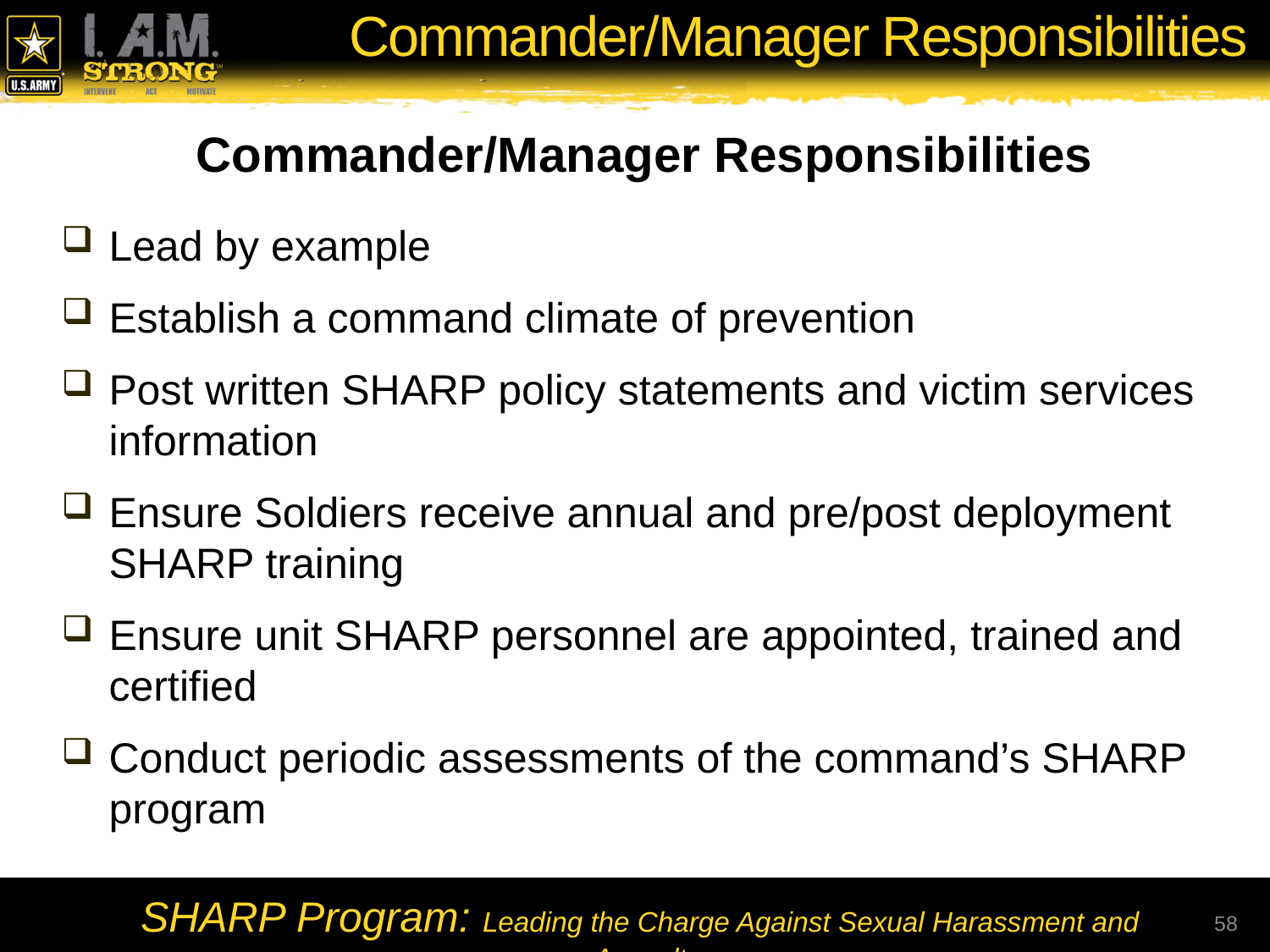

# Commander/Manager Responsibilities
Commander/Manager Responsibilities
Lead by example
Establish a command climate of prevention
Post written SHARP policy statements and victim services information
Ensure Soldiers receive annual and pre/post deployment  SHARP training
Ensure unit SHARP personnel are appointed, trained and certified
Conduct periodic assessments of the command’s SHARP program